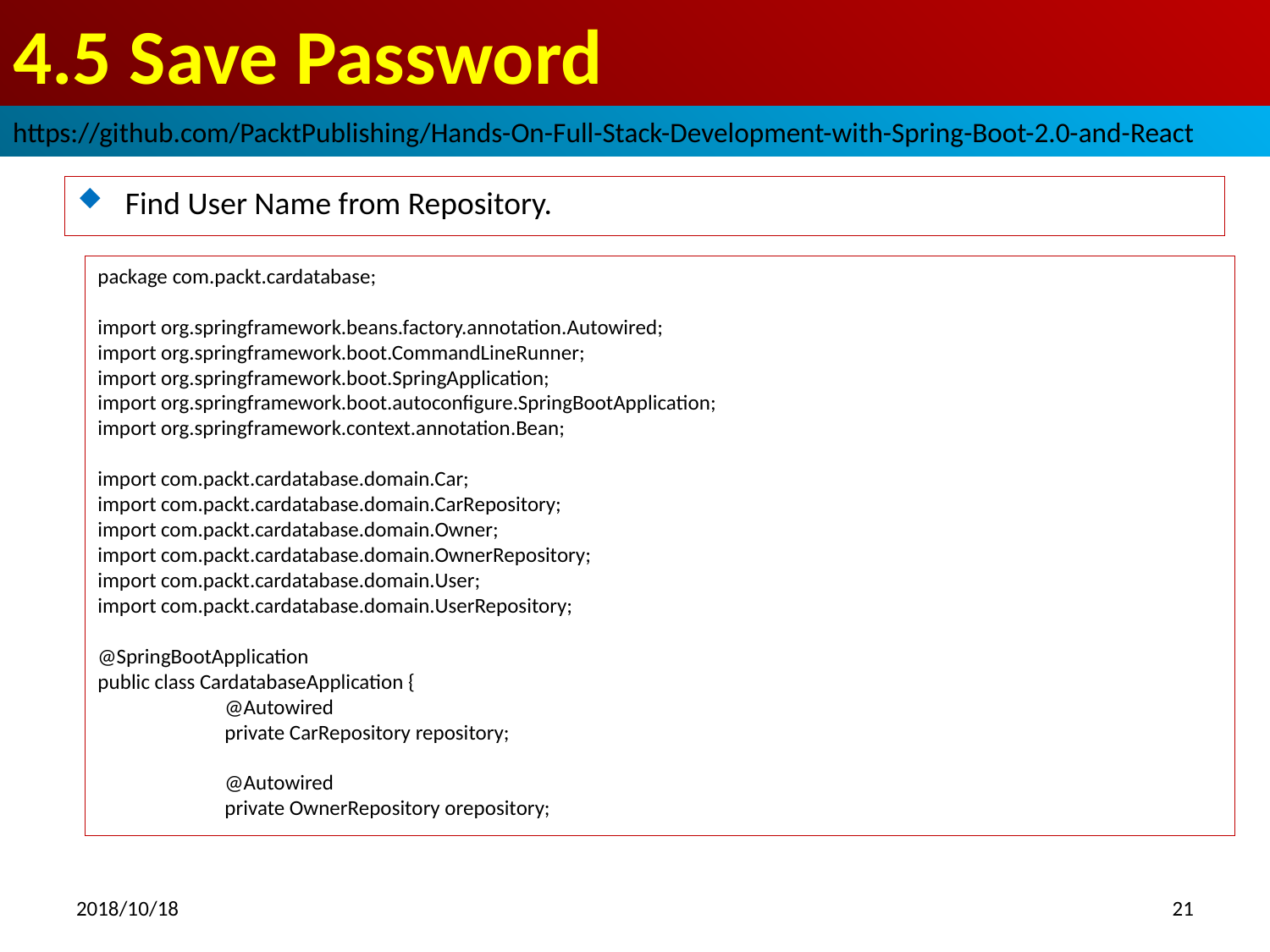

# 4.5 Save Password
https://github.com/PacktPublishing/Hands-On-Full-Stack-Development-with-Spring-Boot-2.0-and-React
Find User Name from Repository.
package com.packt.cardatabase;

import org.springframework.beans.factory.annotation.Autowired;
import org.springframework.boot.CommandLineRunner;
import org.springframework.boot.SpringApplication;
import org.springframework.boot.autoconfigure.SpringBootApplication;
import org.springframework.context.annotation.Bean;

import com.packt.cardatabase.domain.Car;
import com.packt.cardatabase.domain.CarRepository;
import com.packt.cardatabase.domain.Owner;
import com.packt.cardatabase.domain.OwnerRepository;
import com.packt.cardatabase.domain.User;
import com.packt.cardatabase.domain.UserRepository;

@SpringBootApplication
public class CardatabaseApplication {
	@Autowired
	private CarRepository repository;

	@Autowired
	private OwnerRepository orepository;

2018/10/18
21